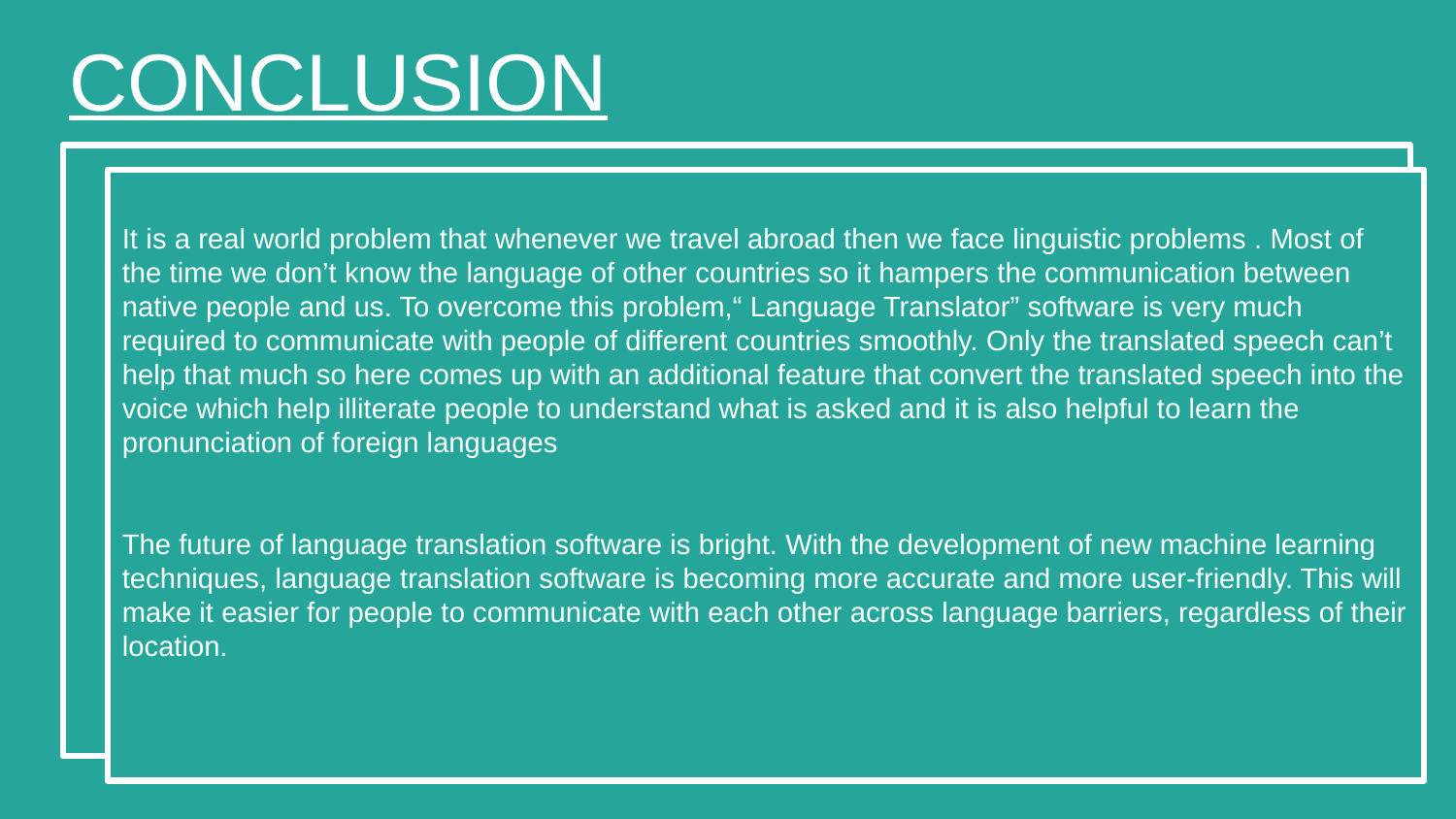

CONCLUSION

It is a real world problem that whenever we travel abroad then we face linguistic problems . Most of the time we don’t know the language of other countries so it hampers the communication between native people and us. To overcome this problem,“ Language Translator” software is very much required to communicate with people of different countries smoothly. Only the translated speech can’t help that much so here comes up with an additional feature that convert the translated speech into the voice which help illiterate people to understand what is asked and it is also helpful to learn the pronunciation of foreign languages

The future of language translation software is bright. With the development of new machine learning techniques, language translation software is becoming more accurate and more user-friendly. This will make it easier for people to communicate with each other across language barriers, regardless of their location.